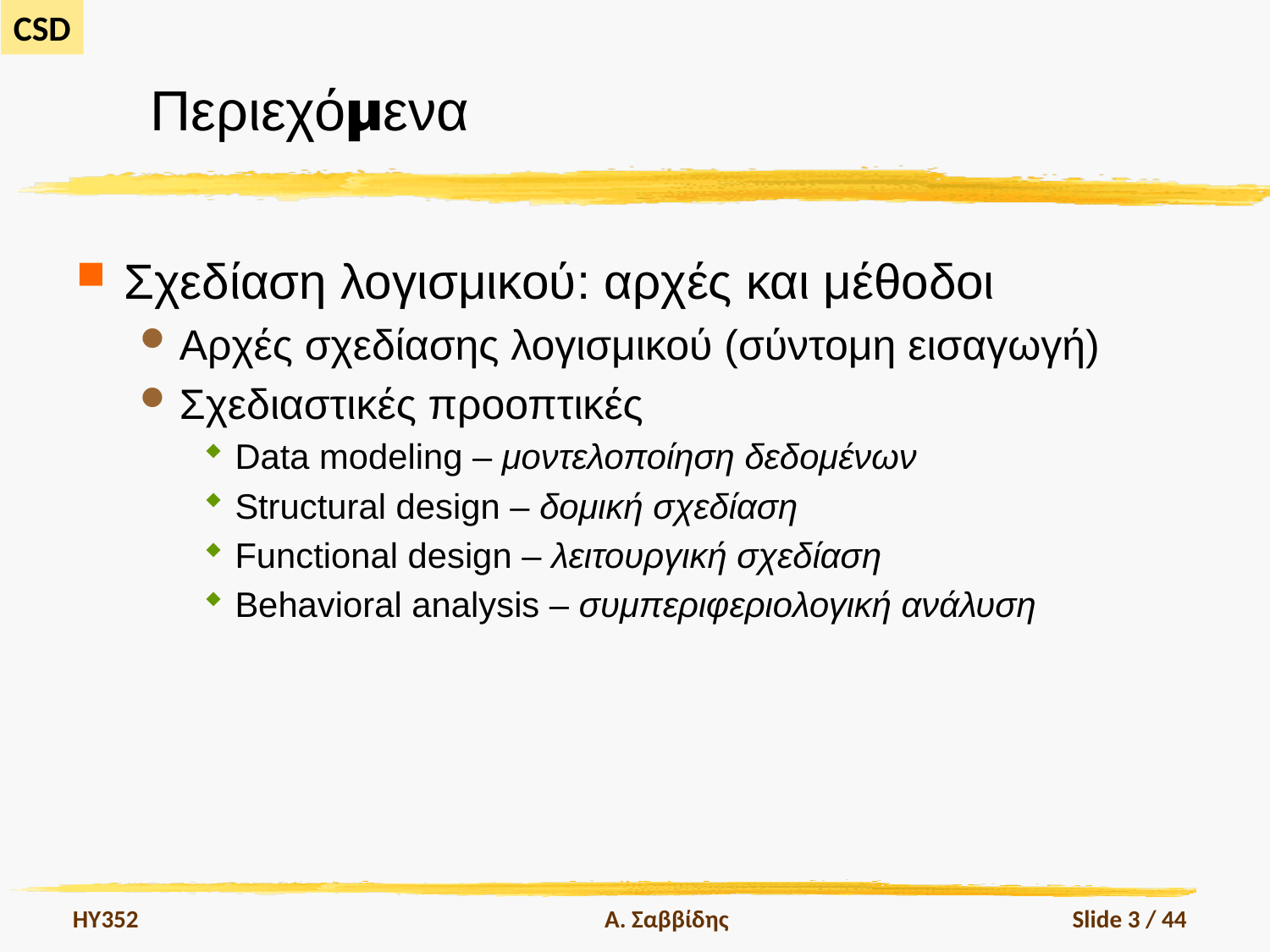

# Περιεχόμενα
Σχεδίαση λογισμικού: αρχές και μέθοδοι
Αρχές σχεδίασης λογισμικού (σύντομη εισαγωγή)
Σχεδιαστικές προοπτικές
Data modeling – μοντελοποίηση δεδομένων
Structural design – δομική σχεδίαση
Functional design – λειτουργική σχεδίαση
Behavioral analysis – συμπεριφεριολογική ανάλυση
HY352
Α. Σαββίδης
Slide 3 / 44